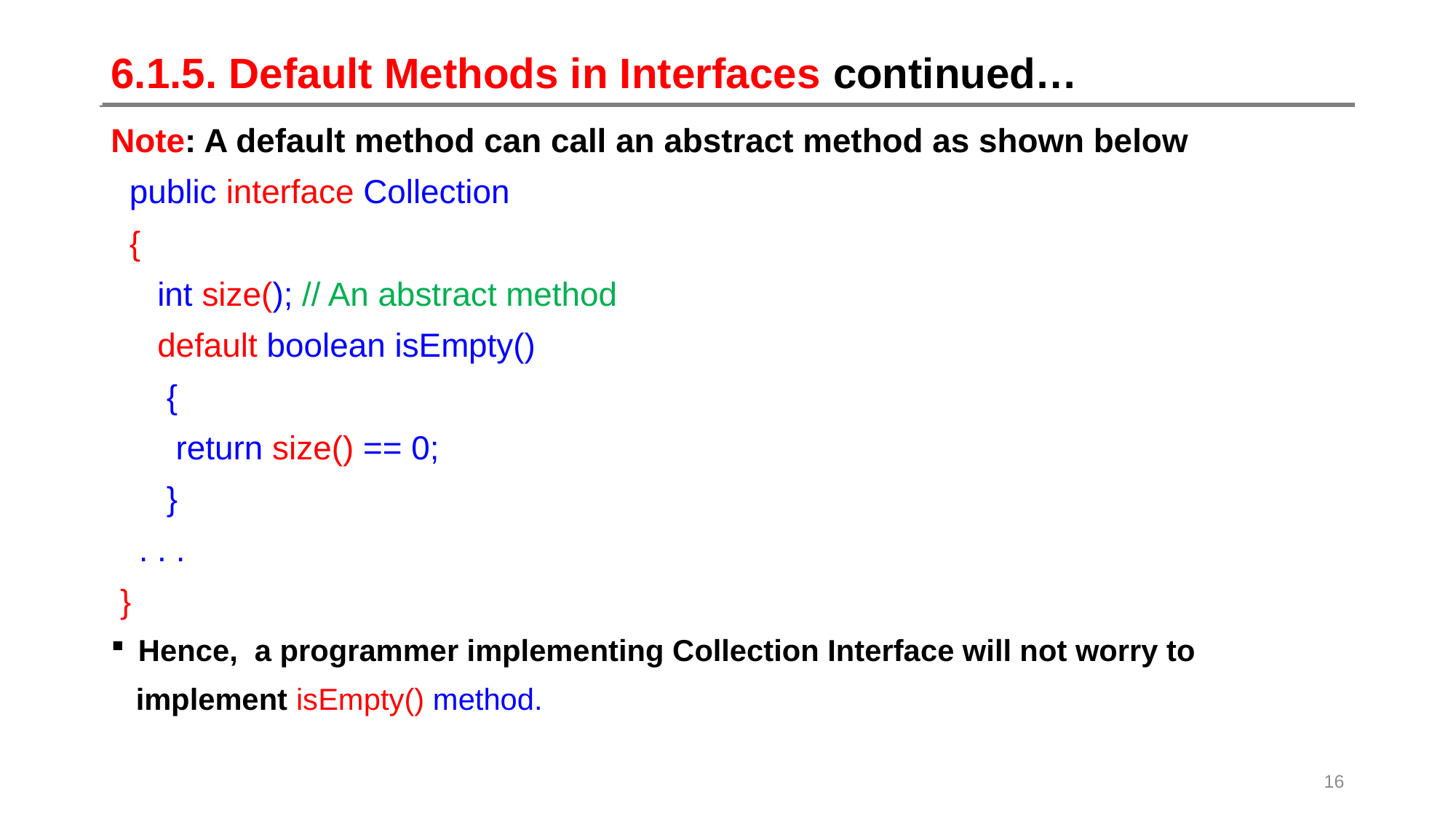

# 6.1.5. Default Methods in Interfaces continued…
Note: A default method can call an abstract method as shown below
  public interface Collection
  {
     int size(); // An abstract method
     default boolean isEmpty()
      {
       return size() == 0;
      }
   . . .
 }
Hence,  a programmer implementing Collection Interface will not worry to
   implement isEmpty() method.
16